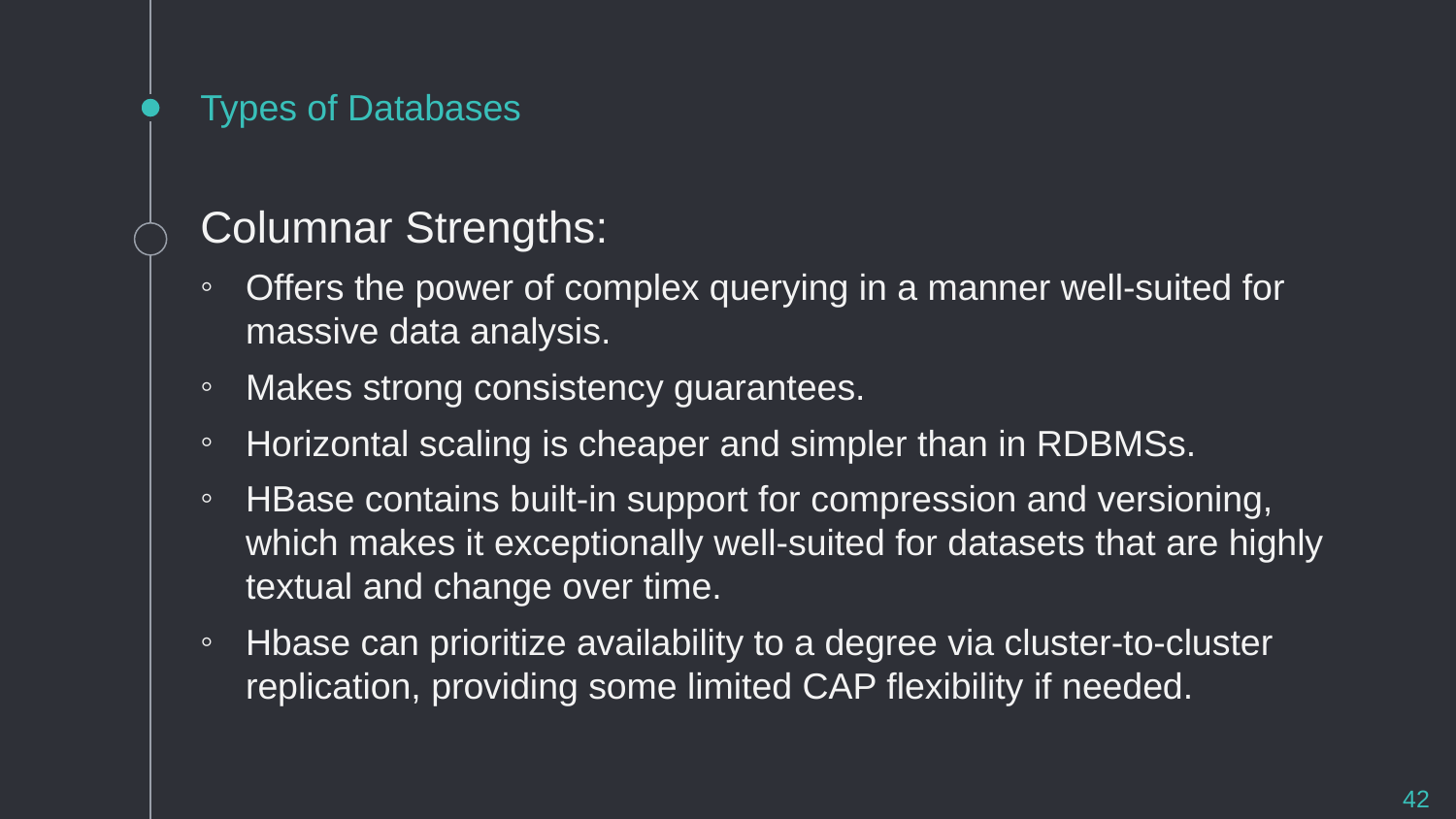

# Types of Databases
Columnar Strengths:
Offers the power of complex querying in a manner well-suited for massive data analysis.
Makes strong consistency guarantees.
Horizontal scaling is cheaper and simpler than in RDBMSs.
HBase contains built-in support for compression and versioning, which makes it exceptionally well-suited for datasets that are highly textual and change over time.
Hbase can prioritize availability to a degree via cluster-to-cluster replication, providing some limited CAP flexibility if needed.
42